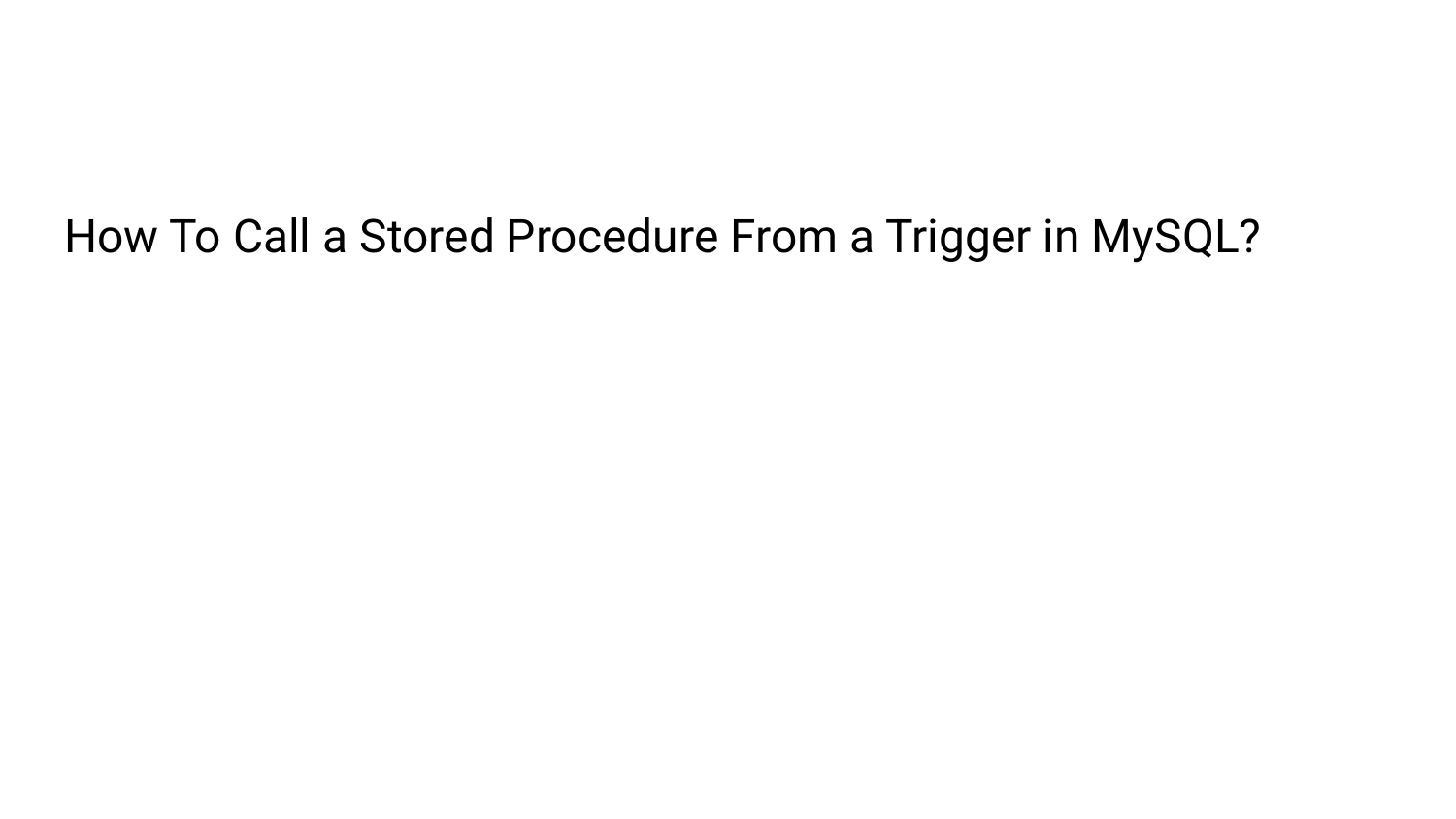

How To Call a Stored Procedure From a Trigger in MySQL?